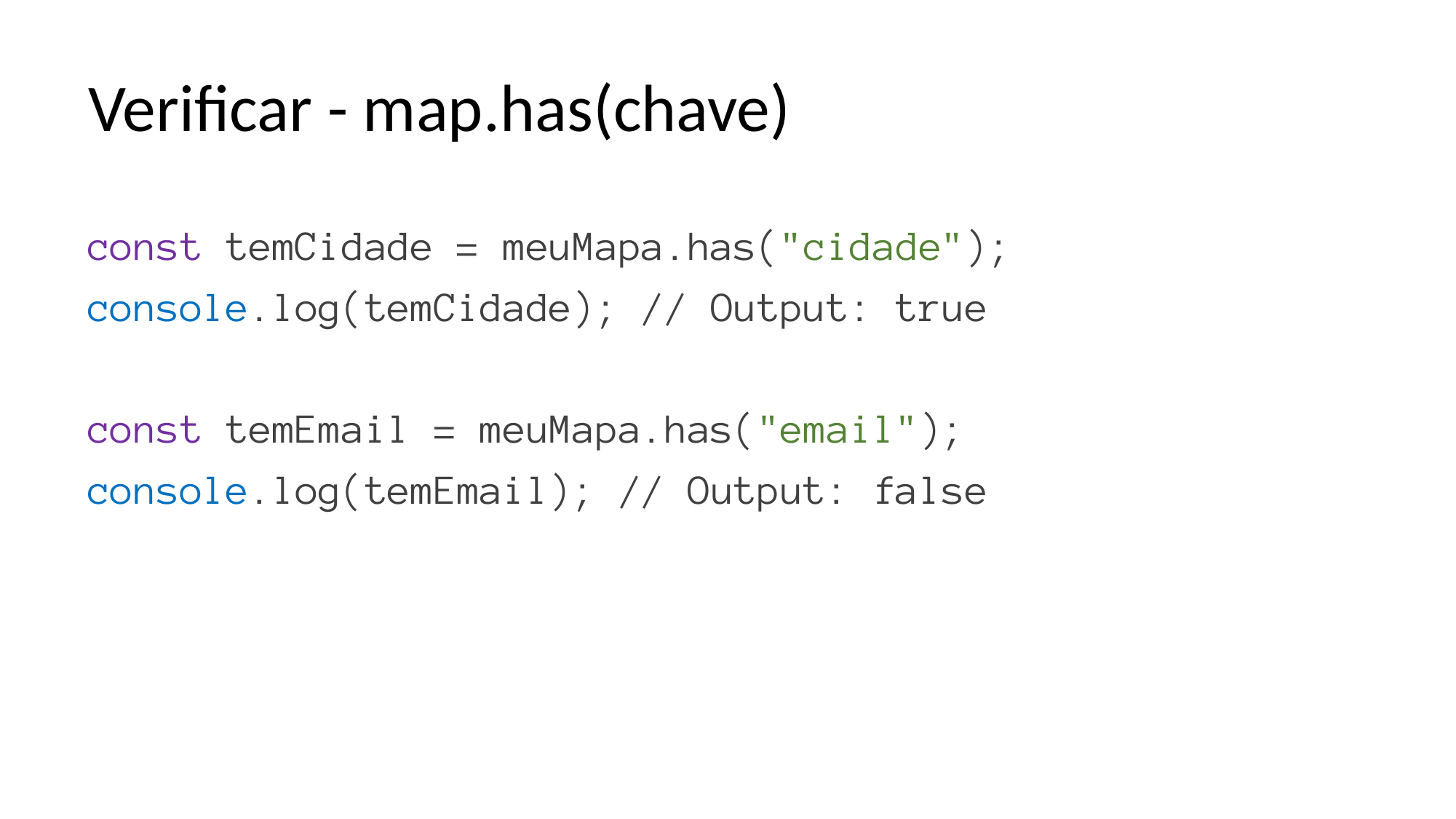

# Verificar - map.has(chave)
const temCidade = meuMapa.has("cidade");
console.log(temCidade); // Output: true

const temEmail = meuMapa.has("email");
console.log(temEmail); // Output: false